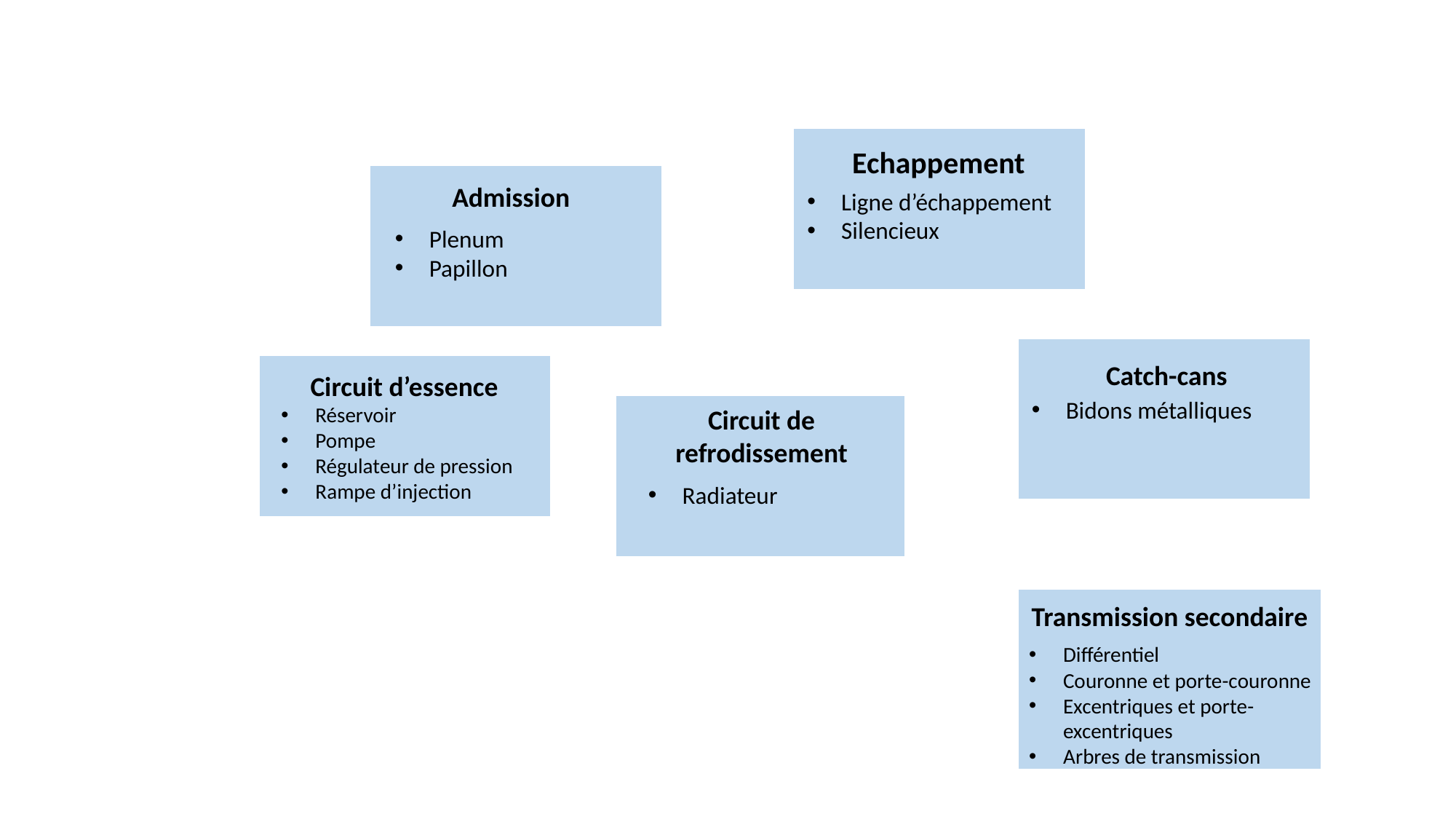

Echappement

Admission
Ligne d’échappement
Silencieux
Plenum
Papillon

Catch-cans

Circuit d’essence
Bidons métalliques
Réservoir
Pompe
Régulateur de pression
Rampe d’injection

Circuit de refrodissement
Radiateur

Transmission secondaire
Différentiel
Couronne et porte-couronne
Excentriques et porte-excentriques
Arbres de transmission